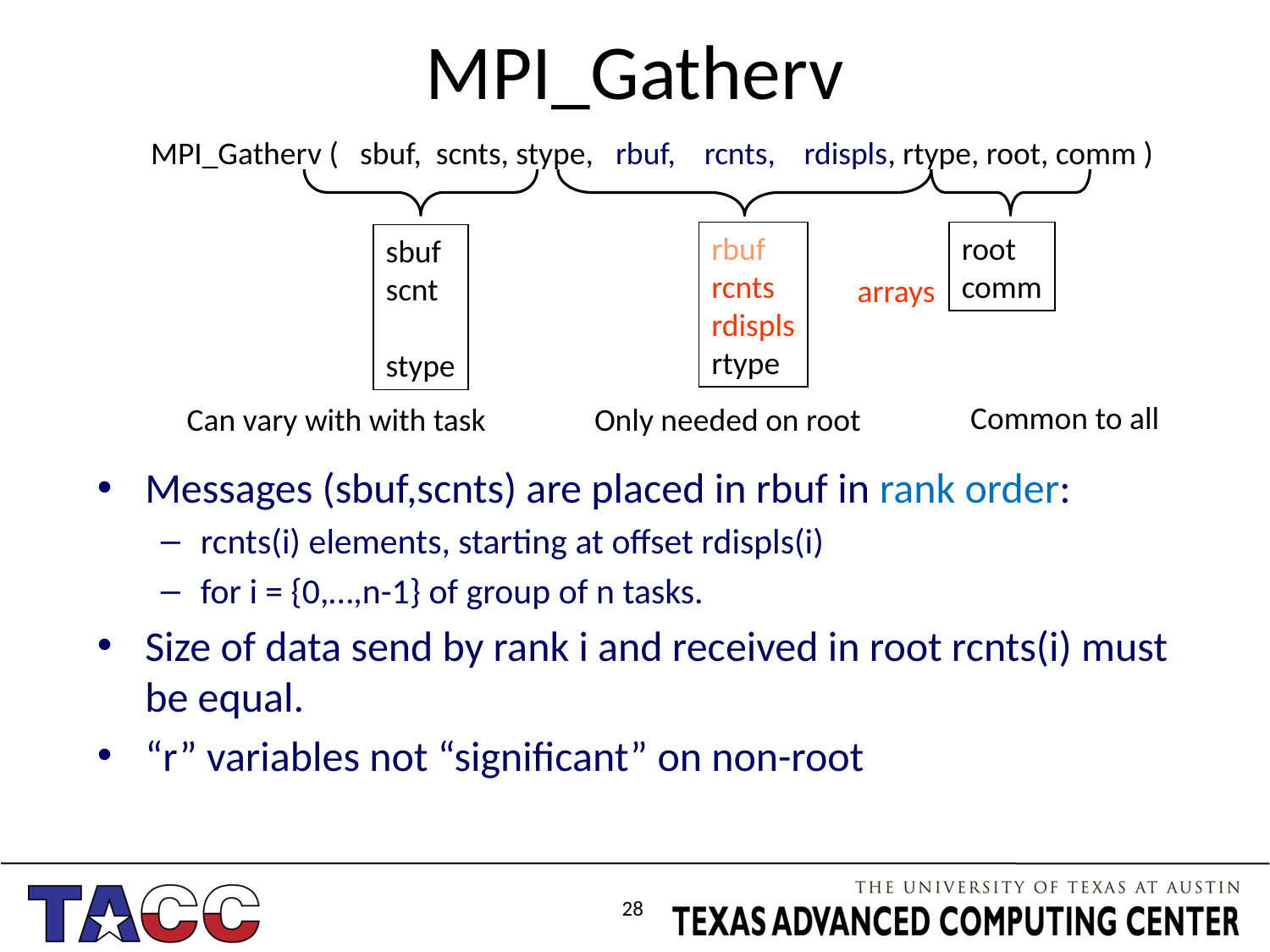

# MPI_Gatherv
MPI_Gatherv (   sbuf,  scnts, stype,   rbuf,    rcnts,    rdispls, rtype, root, comm )

root
comm

sbuf
scnt

stype

rbuf
rcnts
rdispls
rtype
arrays
Common to all
Can vary with with task
Only needed on root
Messages (sbuf,scnts) are placed in rbuf in rank order:
rcnts(i) elements, starting at offset rdispls(i)
for i = {0,…,n-1} of group of n tasks.
Size of data send by rank i and received in root rcnts(i) must be equal.
“r” variables not “significant” on non-root
28